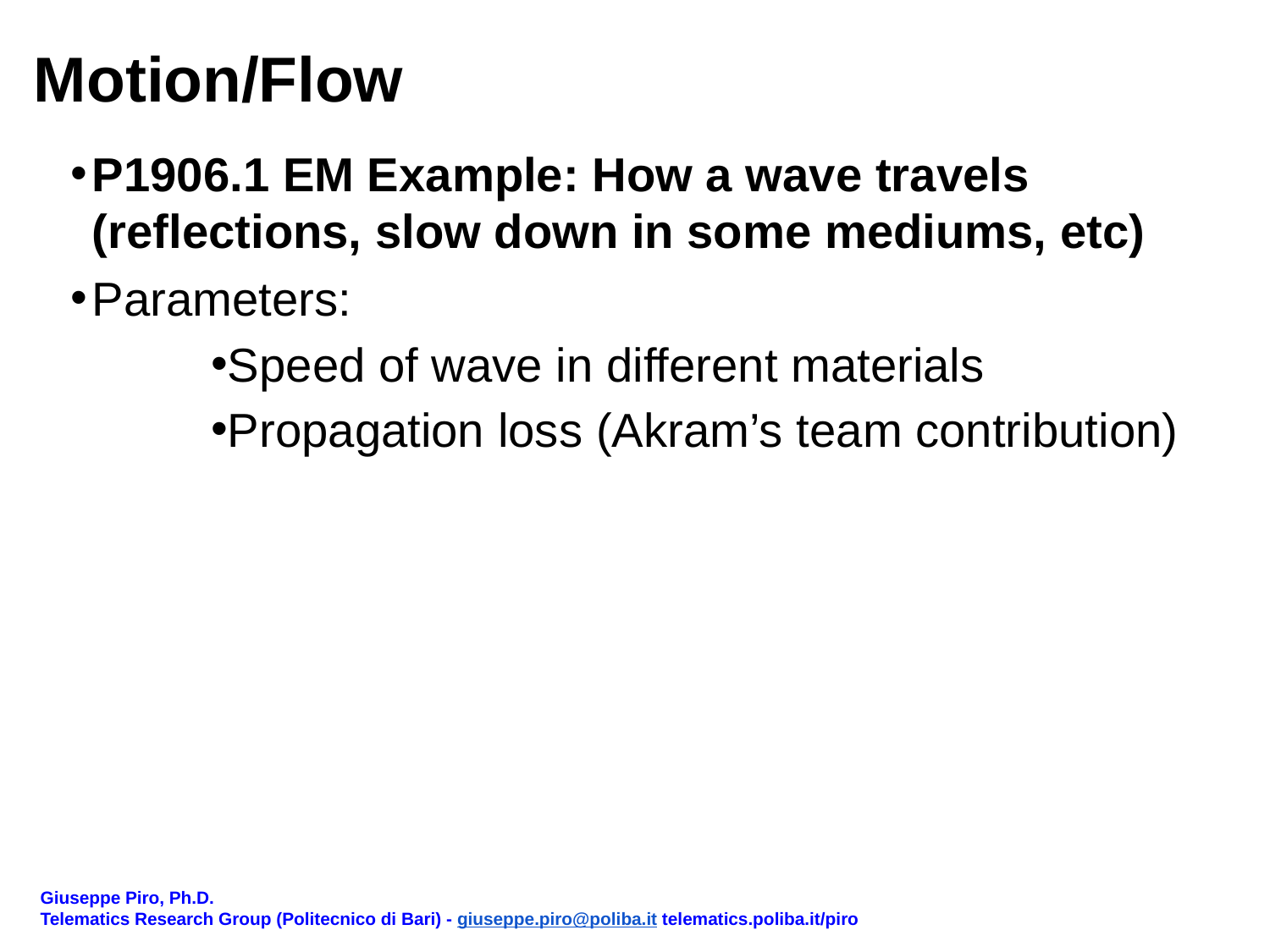

# Motion/Flow
P1906.1 EM Example: How a wave travels (reflections, slow down in some mediums, etc)
Parameters:
Speed of wave in different materials
Propagation loss (Akram’s team contribution)

Giuseppe Piro, Ph.D.
Telematics Research Group (Politecnico di Bari) - giuseppe.piro@poliba.it telematics.poliba.it/piro